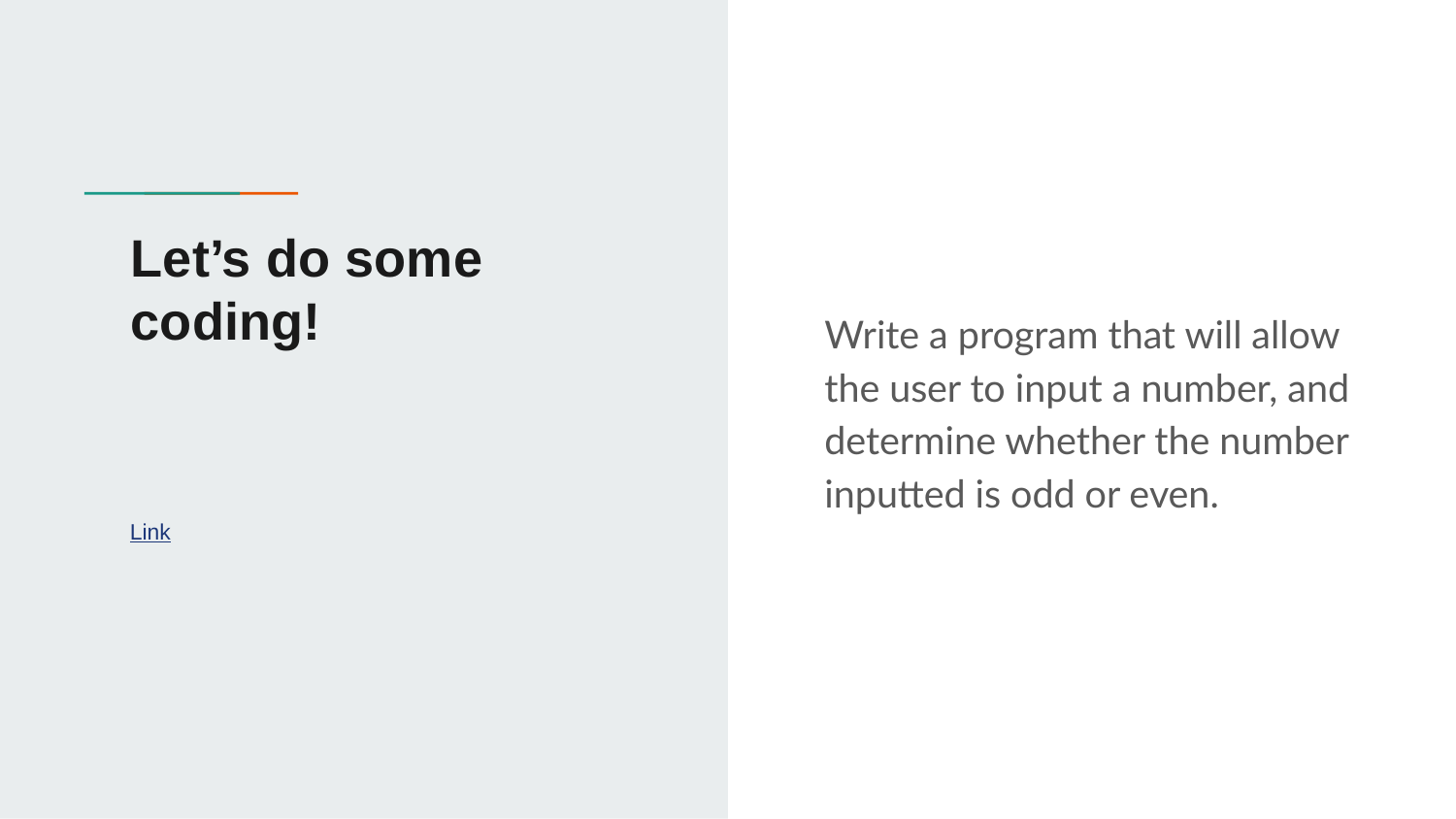

# Let’s do some coding!
Write a program that will allow the user to input a number, and determine whether the number inputted is odd or even.
Link